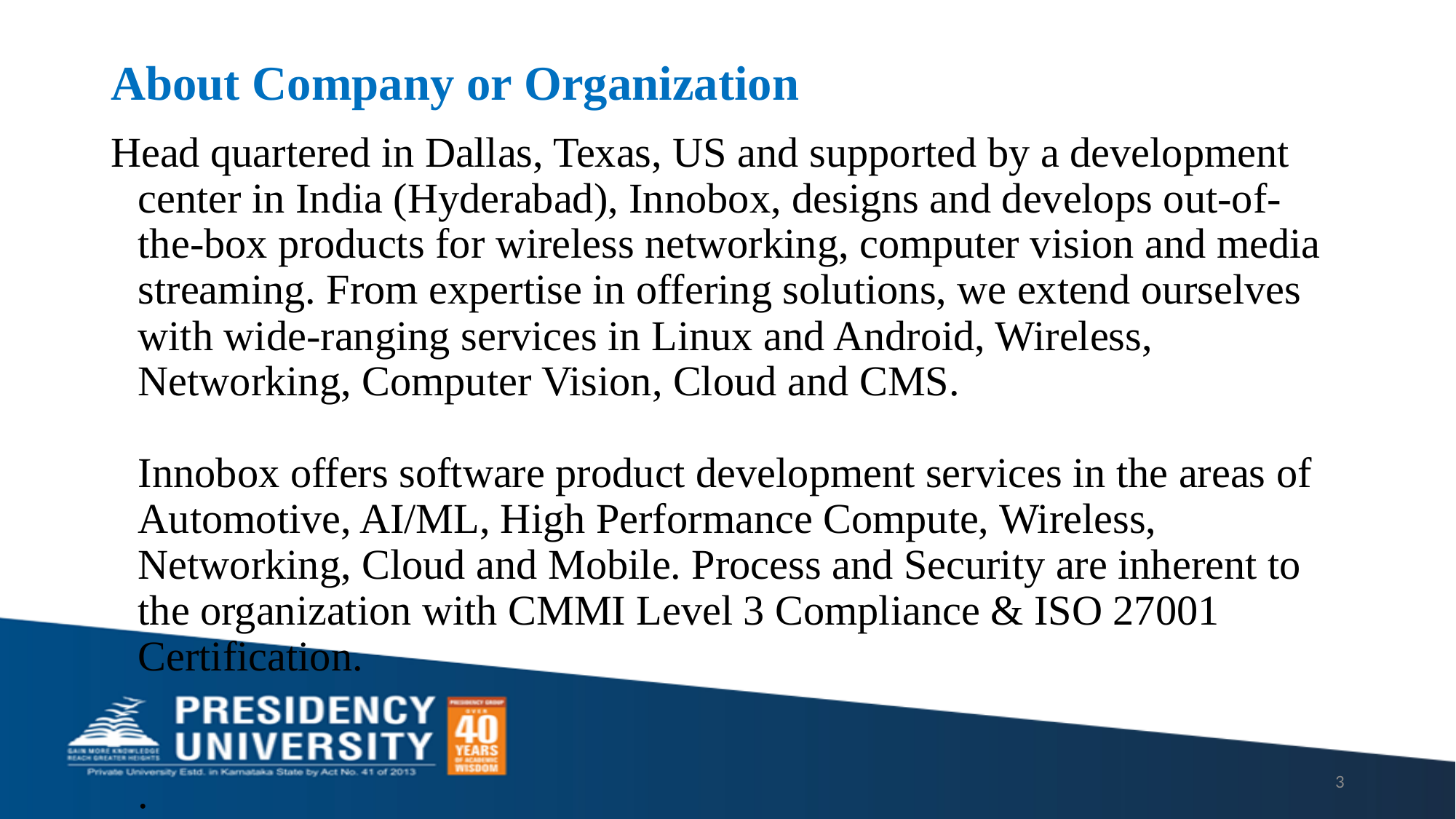

# About Company or Organization
Head quartered in Dallas, Texas, US and supported by a development center in India (Hyderabad), Innobox, designs and develops out-of-the-box products for wireless networking, computer vision and media streaming. From expertise in offering solutions, we extend ourselves with wide-ranging services in Linux and Android, Wireless, Networking, Computer Vision, Cloud and CMS.
Innobox offers software product development services in the areas of Automotive, AI/ML, High Performance Compute, Wireless, Networking, Cloud and Mobile. Process and Security are inherent to the organization with CMMI Level 3 Compliance & ISO 27001 Certification.
.
3